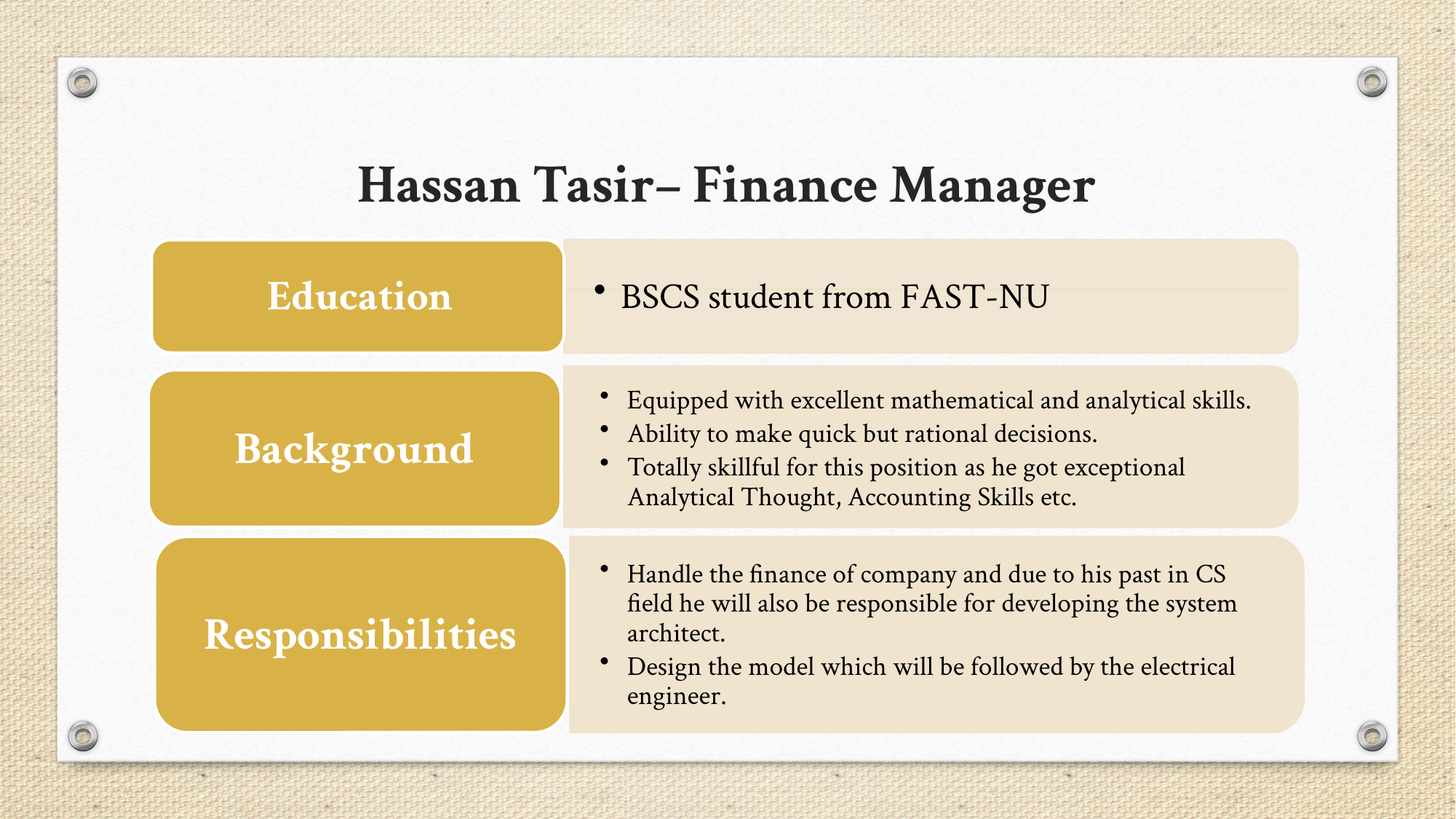

# Hassan Tasir– Finance Manager
BSCS student from FAST-NU
Education

Equipped with excellent mathematical and analytical skills.
Ability to make quick but rational decisions.
Totally skillful for this position as he got exceptional Analytical Thought, Accounting Skills etc.

Background

Handle the finance of company and due to his past in CS field he will also be responsible for developing the system architect.
Design the model which will be followed by the electrical engineer.

Responsibilities